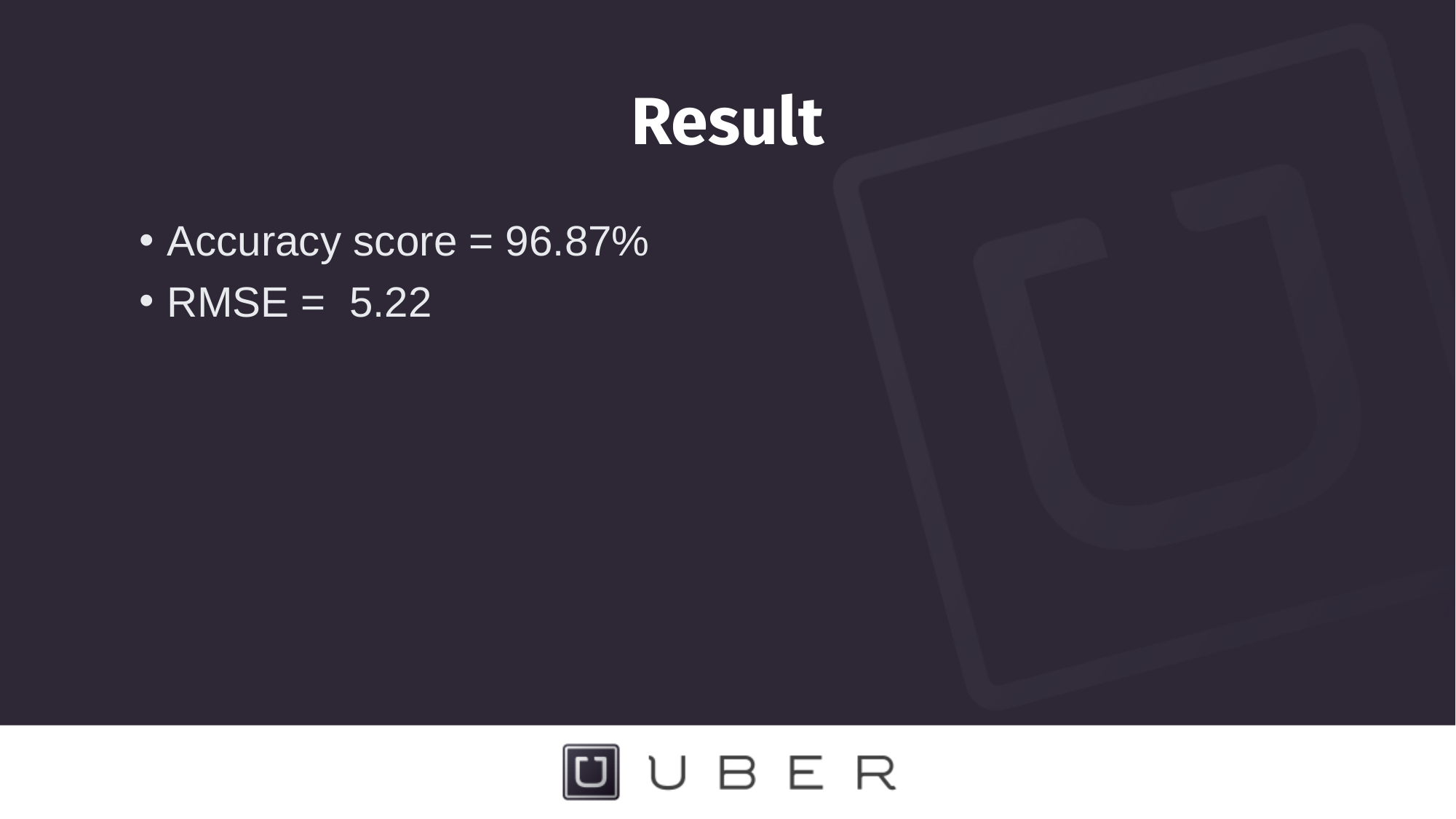

# Result
Accuracy score = 96.87%
RMSE =  5.22